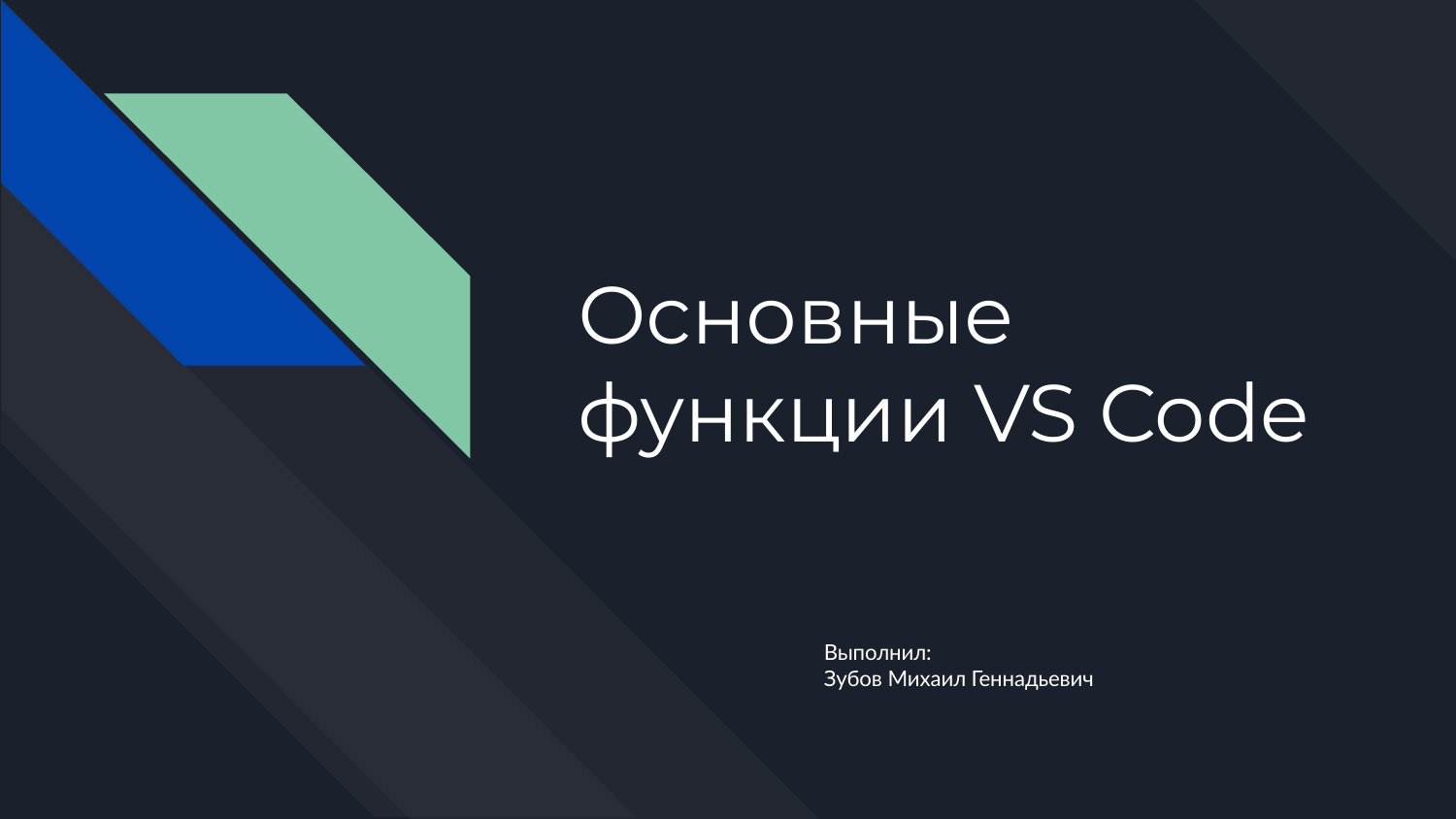

# Основные функции VS Code
Выполнил:
Зубов Михаил Геннадьевич